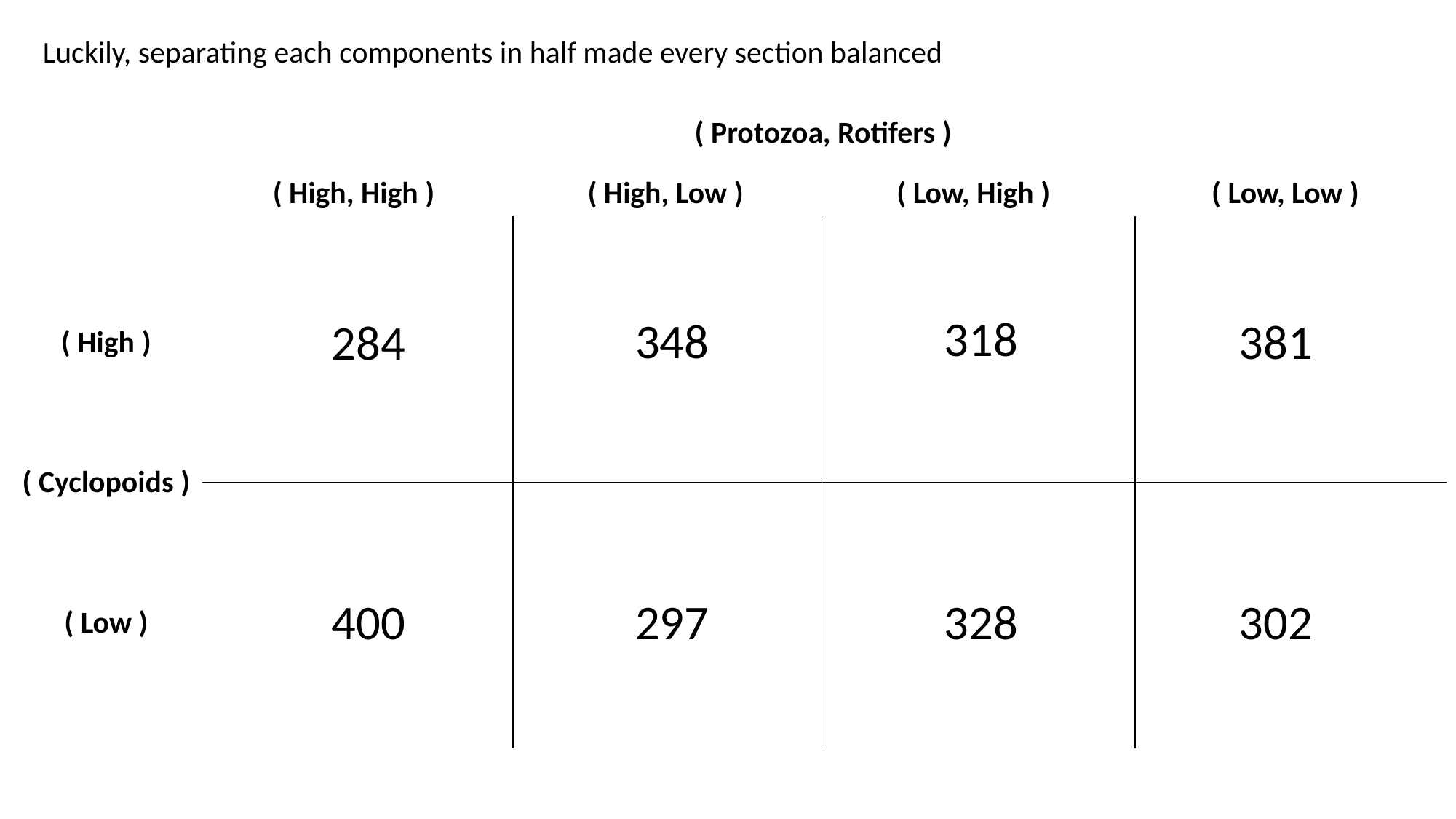

Luckily, separating each components in half made every section balanced
( Protozoa, Rotifers )
( High, High )
( High, Low )
( Low, High )
( Low, Low )
|  |  |  |  |
| --- | --- | --- | --- |
|  |  |  |  |
318
348
381
284
( High )
( Cyclopoids )
302
400
297
328
( Low )